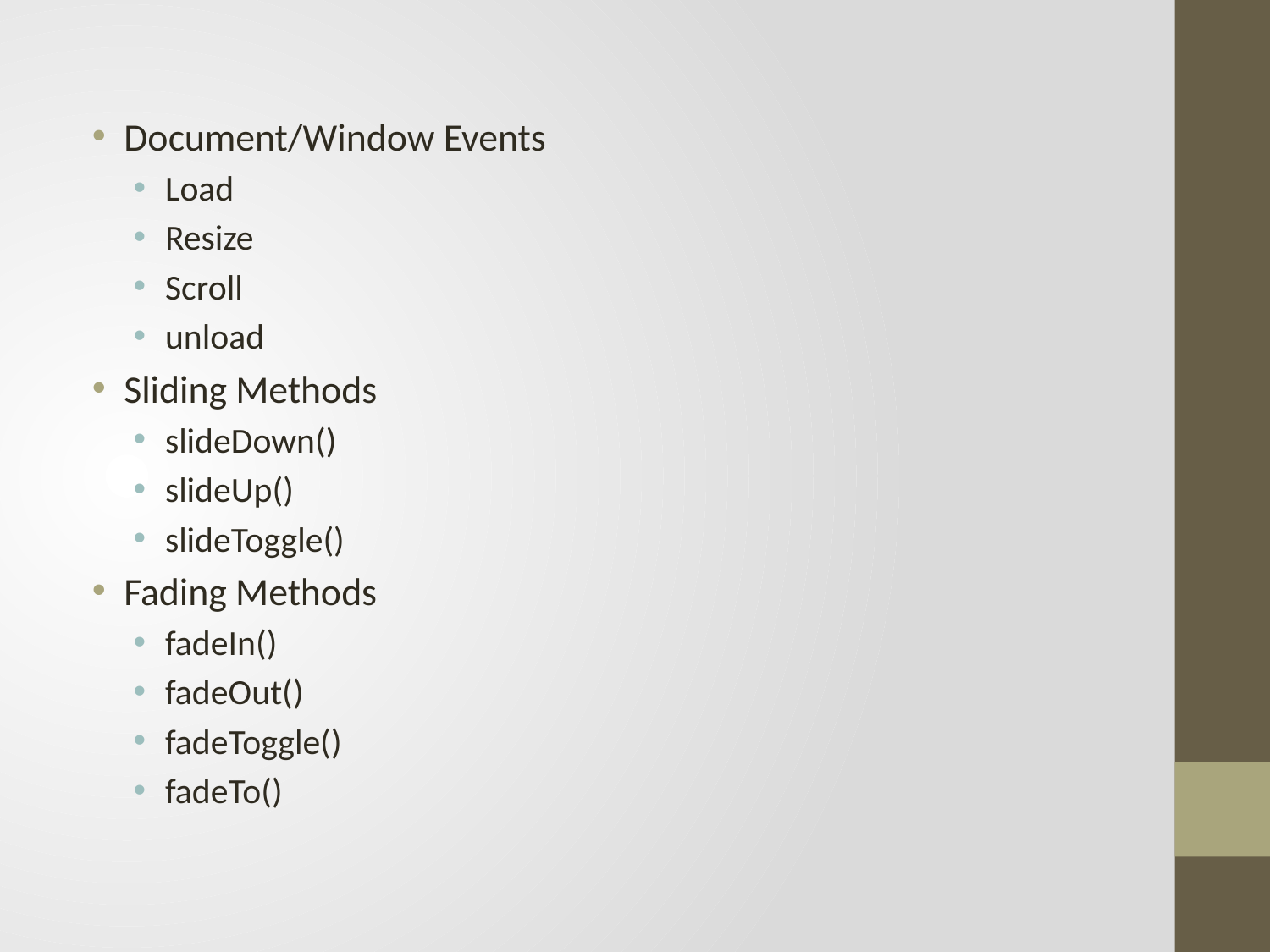

Document/Window Events
Load
Resize
Scroll
unload
Sliding Methods
slideDown()
slideUp()
slideToggle()
Fading Methods
fadeIn()
fadeOut()
fadeToggle()
fadeTo()